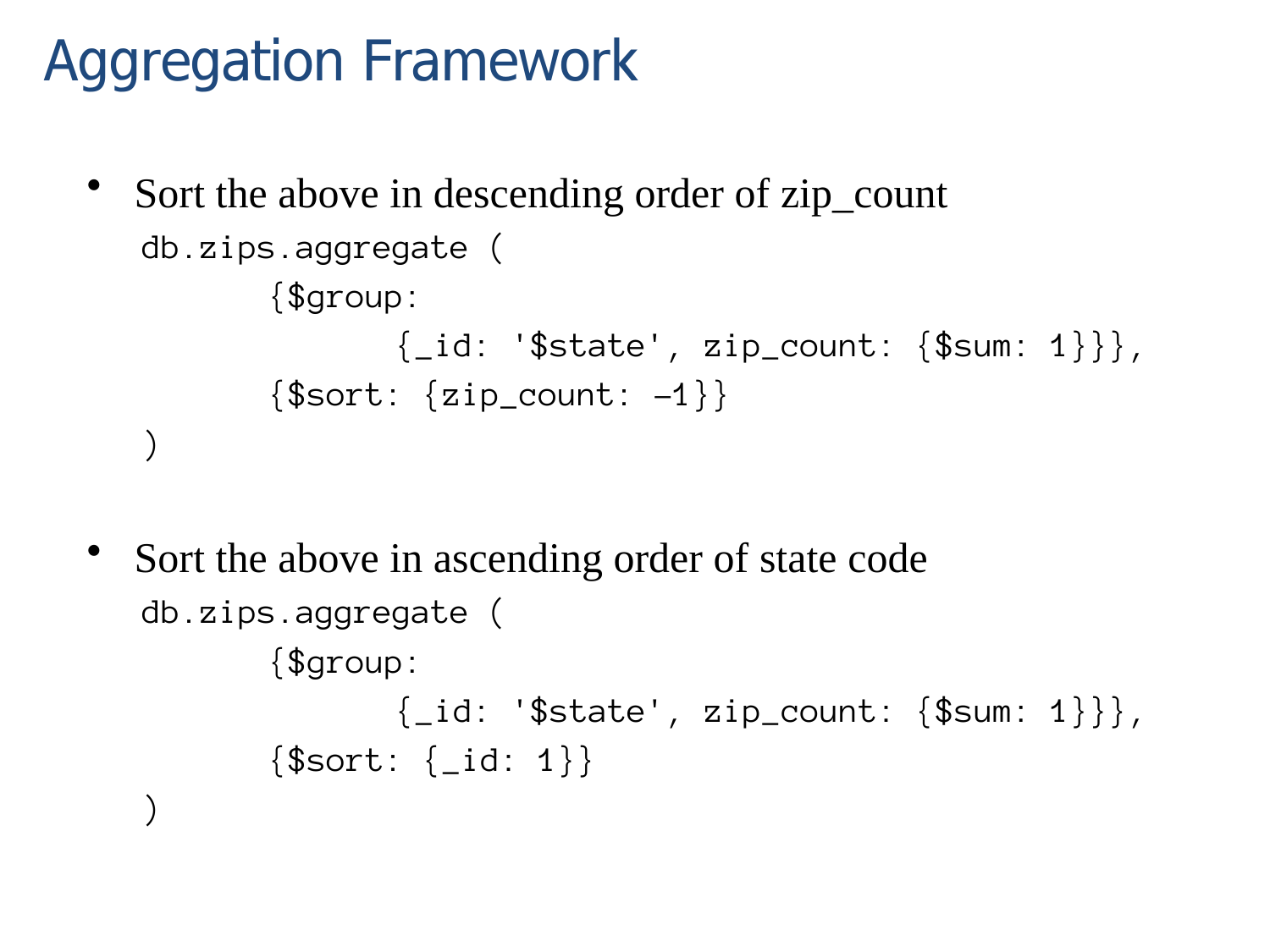

# Aggregation Framework
Sort the above in descending order of zip_count
db.zips.aggregate (
	{$group:
		{_id: '$state', zip_count: {$sum: 1}}},
	{$sort: {zip_count: -1}}
)

Sort the above in ascending order of state code
db.zips.aggregate (
	{$group:
		{_id: '$state', zip_count: {$sum: 1}}},
	{$sort: {_id: 1}}
)